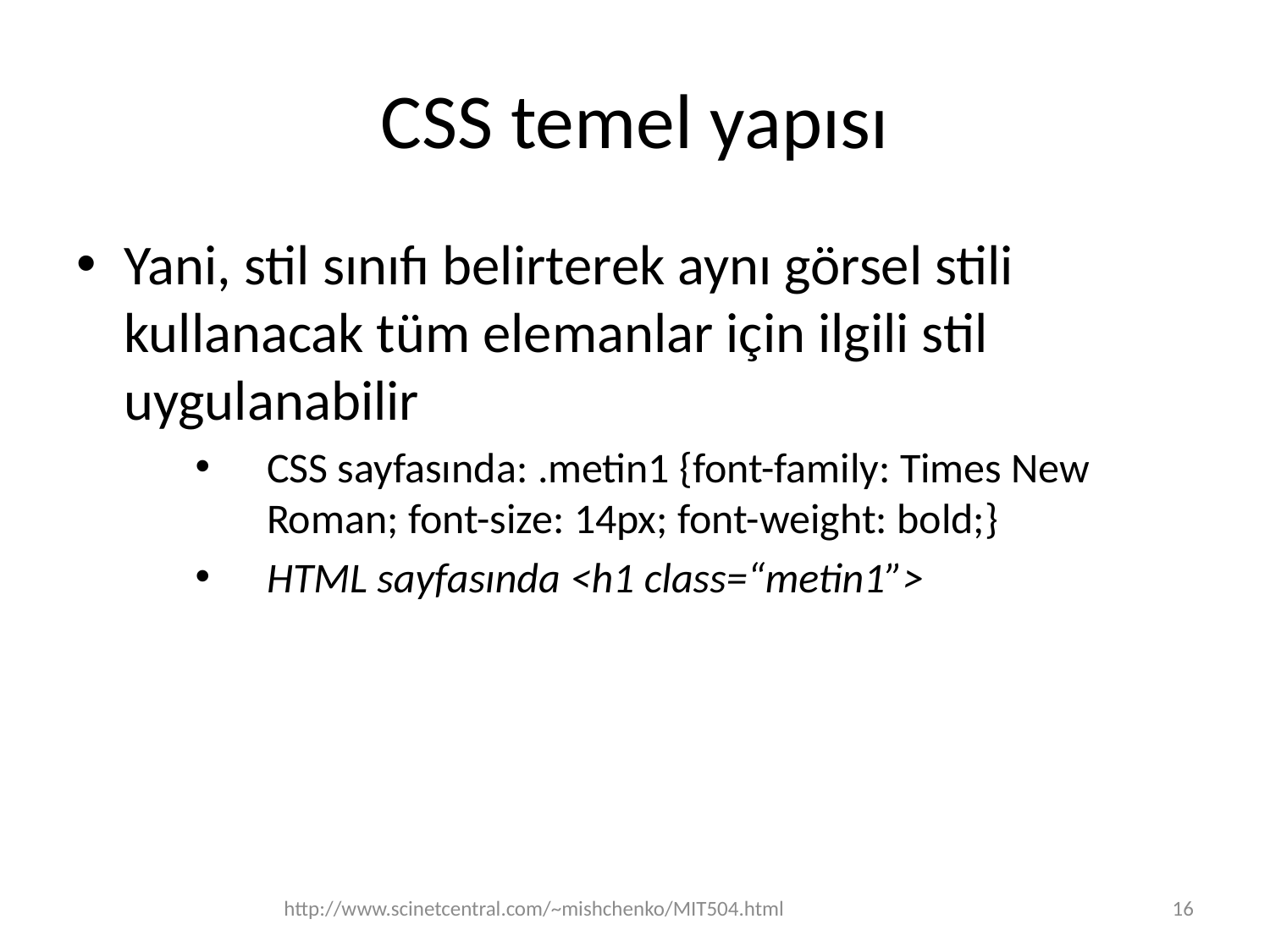

# CSS temel yapısı
Yani, stil sınıfı belirterek aynı görsel stili kullanacak tüm elemanlar için ilgili stil uygulanabilir
CSS sayfasında: .metin1 {font-family: Times New Roman; font-size: 14px; font-weight: bold;}
HTML sayfasında <h1 class=“metin1”>
http://www.scinetcentral.com/~mishchenko/MIT504.html
16